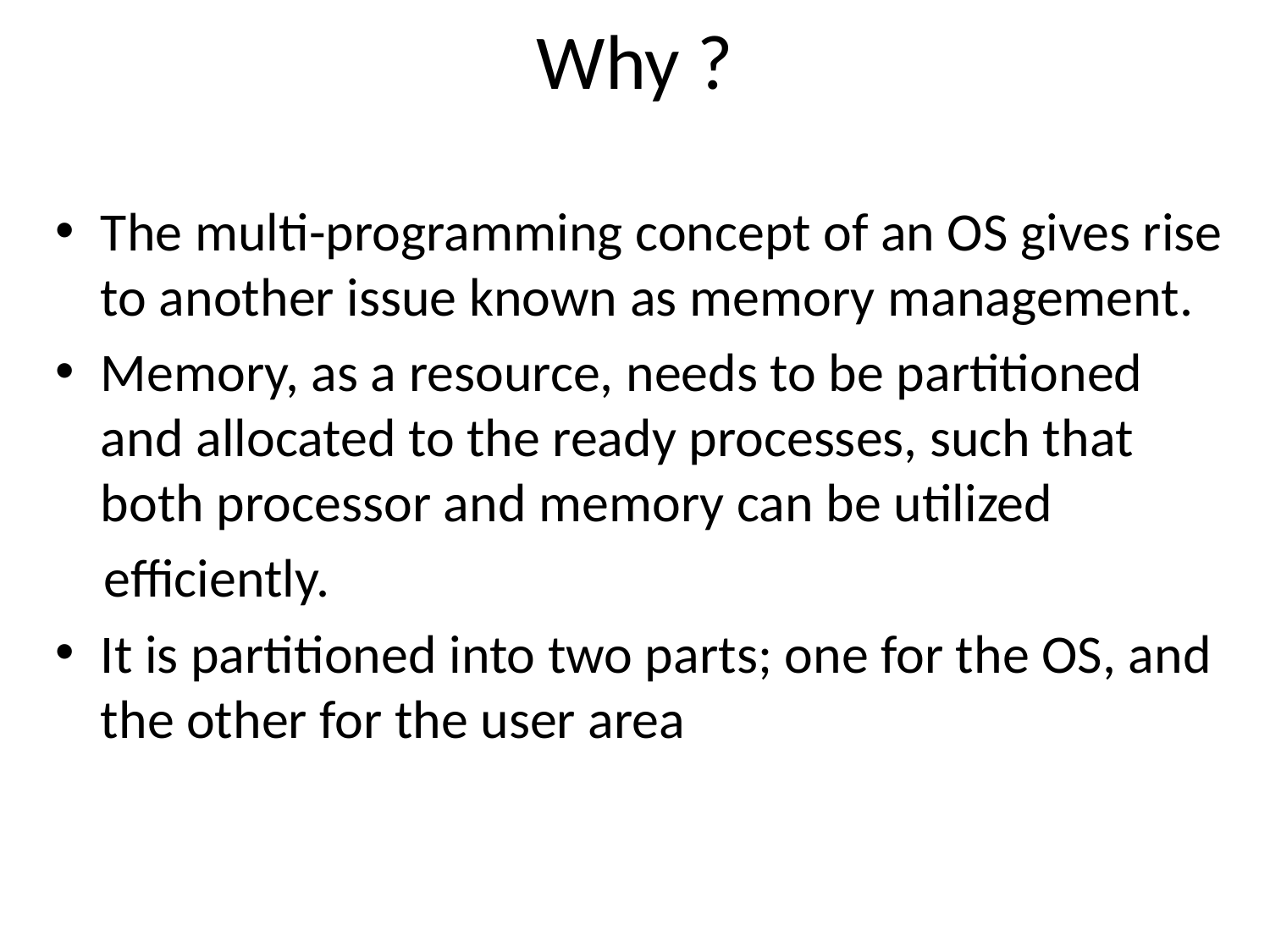

# Why ?
The multi-programming concept of an OS gives rise to another issue known as memory management.
Memory, as a resource, needs to be partitioned and allocated to the ready processes, such that both processor and memory can be utilized
    efficiently.
It is partitioned into two parts; one for the OS, and the other for the user area